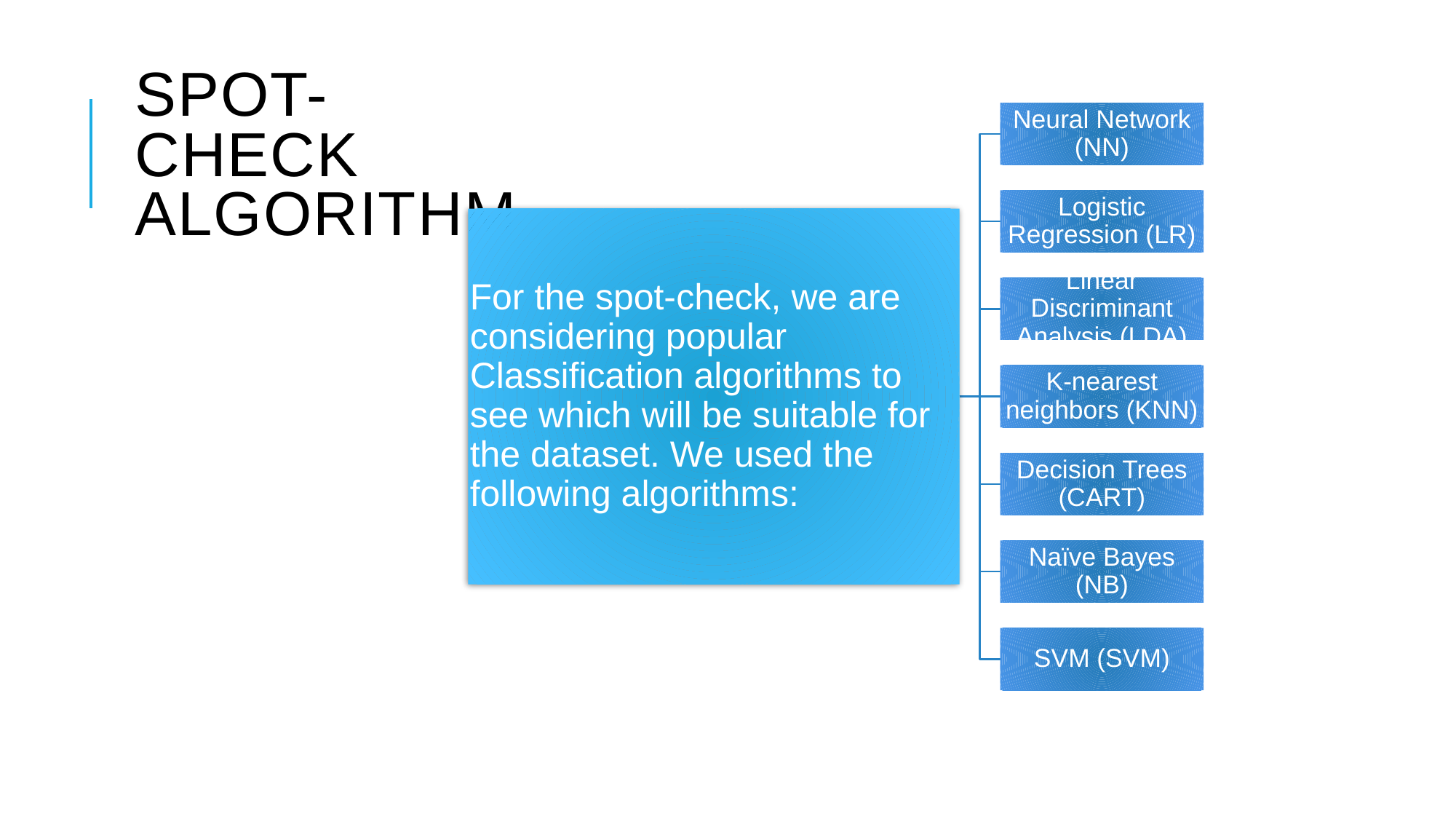

# Spot-Check Algorithm
For the spot-check, we are considering popular Classification algorithms to see which will be suitable for the dataset. We used the following algorithms:
Neural Network (NN)
Logistic Regression (LR)
Linear Discriminant Analysis (LDA)
K-nearest neighbors (KNN)
Decision Trees (CART)
Naïve Bayes (NB)
SVM (SVM)